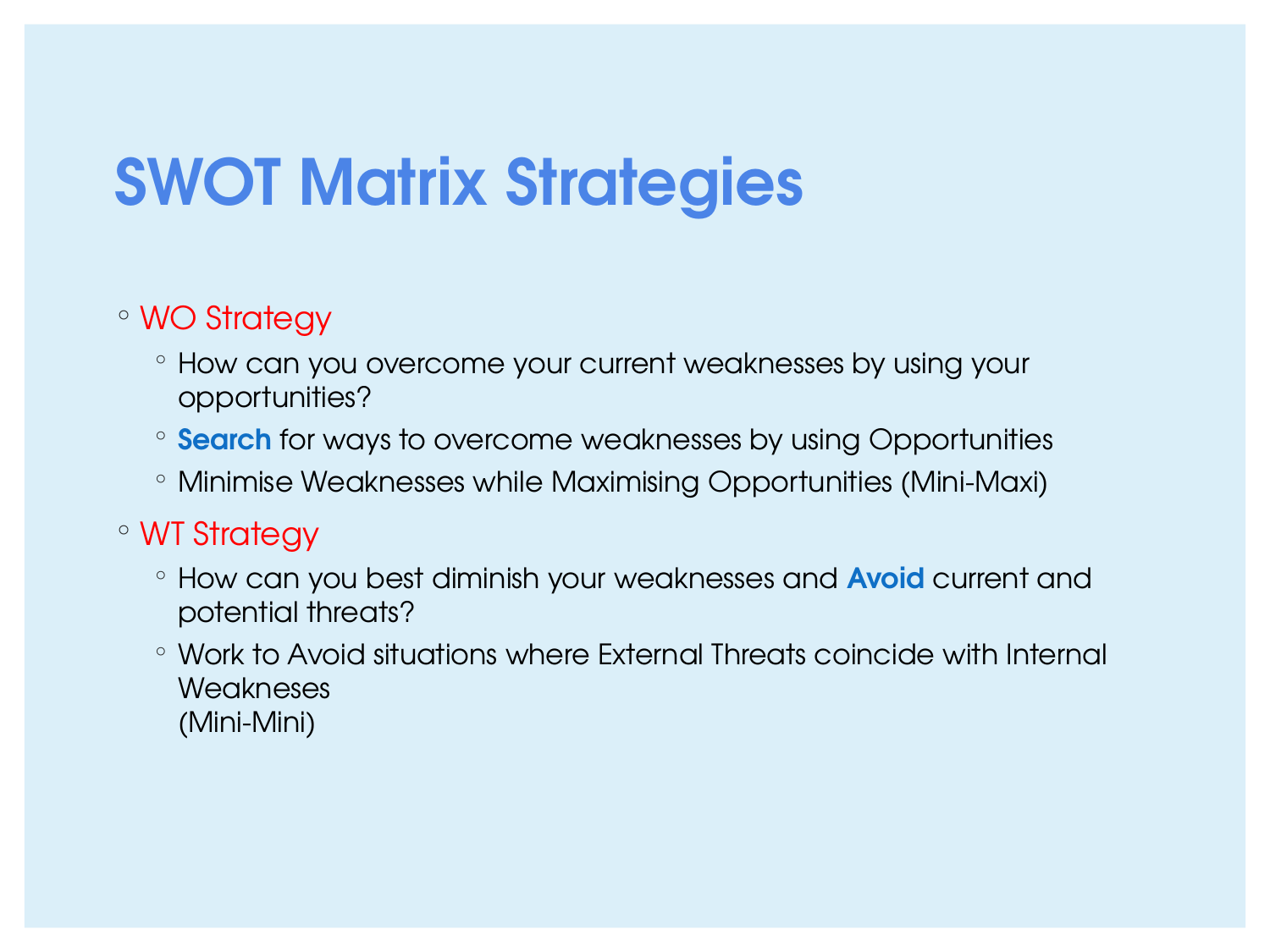

# SWOT Matrix Strategies
WO Strategy
How can you overcome your current weaknesses by using your opportunities?
Search for ways to overcome weaknesses by using Opportunities
Minimise Weaknesses while Maximising Opportunities (Mini-Maxi)
WT Strategy
How can you best diminish your weaknesses and Avoid current and potential threats?
Work to Avoid situations where External Threats coincide with Internal Weakneses
(Mini-Mini)